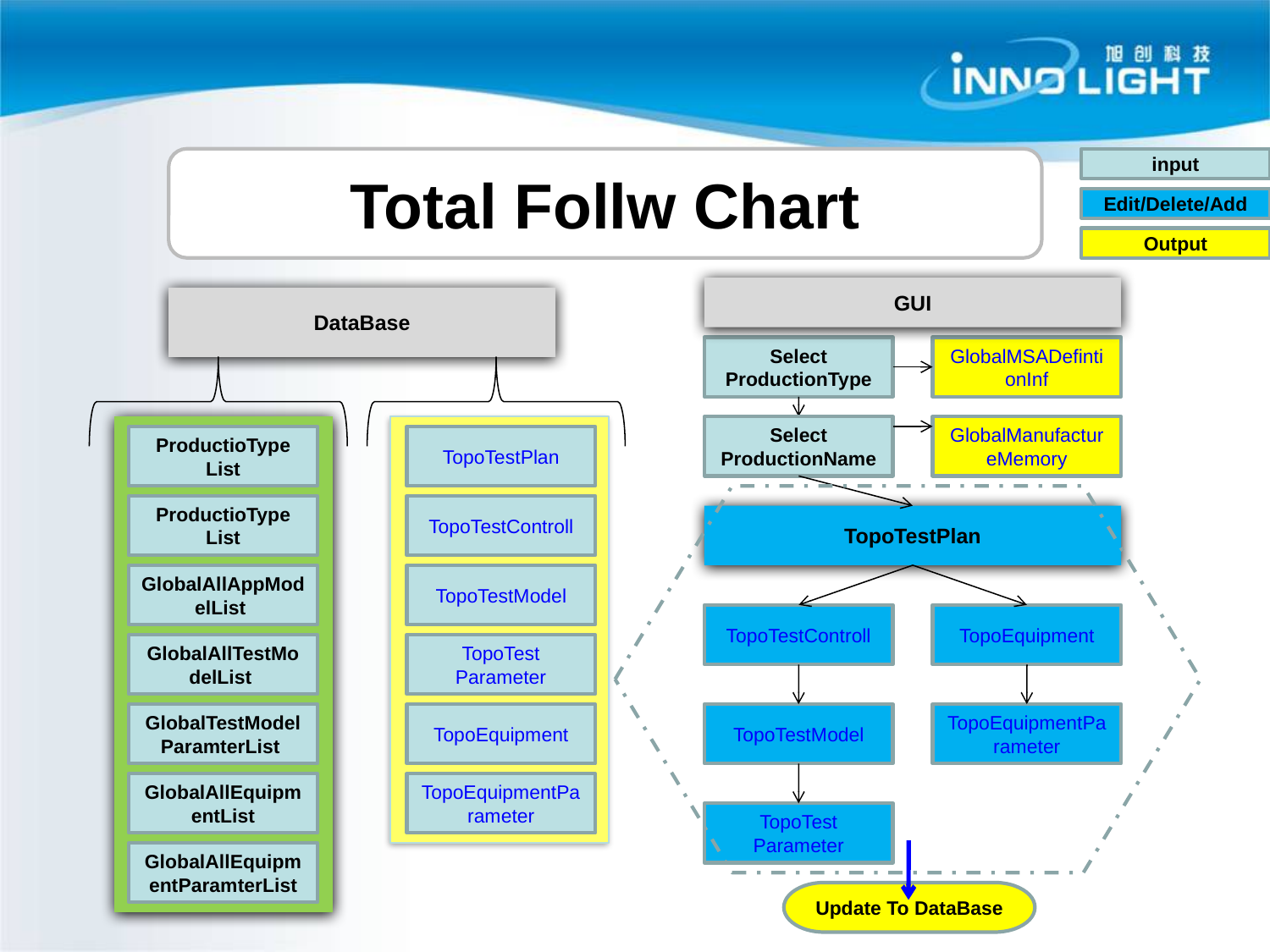

Total Follw Chart
input
Edit/Delete/Add
Output
GUI

DataBase

ProductioType
List
TopoTestPlan
ProductioType
List
TopoTestControll
GlobalAllAppModelList
TopoTestModel
GlobalAllTestModelList
TopoTest
Parameter
GlobalTestModelParamterList
TopoEquipment
GlobalAllEquipmentList
TopoEquipmentParameter
GlobalAllEquipmentParamterList
Select
ProductionType
GlobalMSADefintionInf
Select
ProductionName
GlobalManufactureMemory
TopoTestPlan
TopoTestControll
TopoEquipment
TopoTestModel
TopoEquipmentParameter
TopoTest
Parameter

Update To DataBase